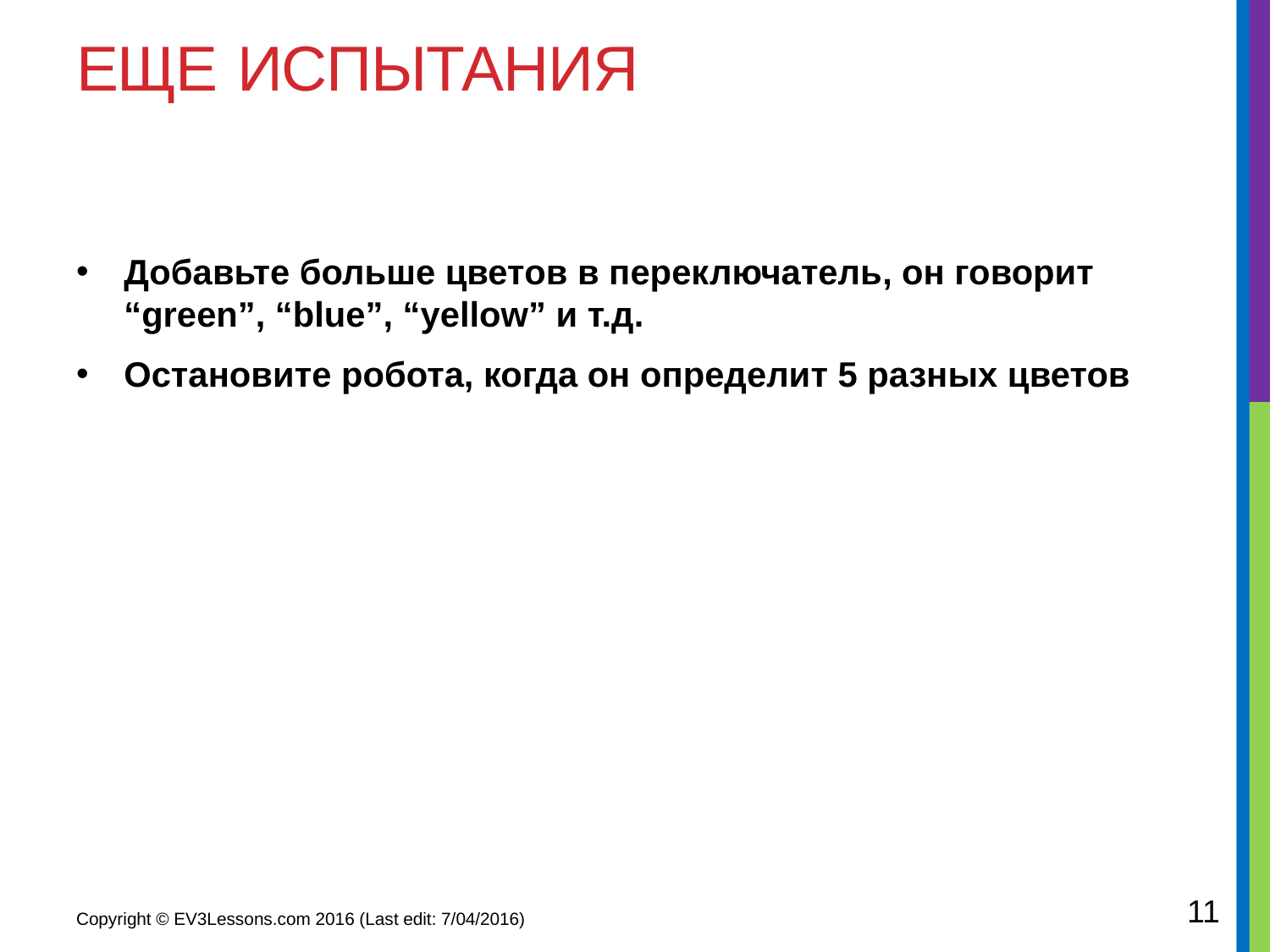

# Еще испытания
Добавьте больше цветов в переключатель, он говорит “green”, “blue”, “yellow” и т.д.
Остановите робота, когда он определит 5 разных цветов
11
Copyright © EV3Lessons.com 2016 (Last edit: 7/04/2016)